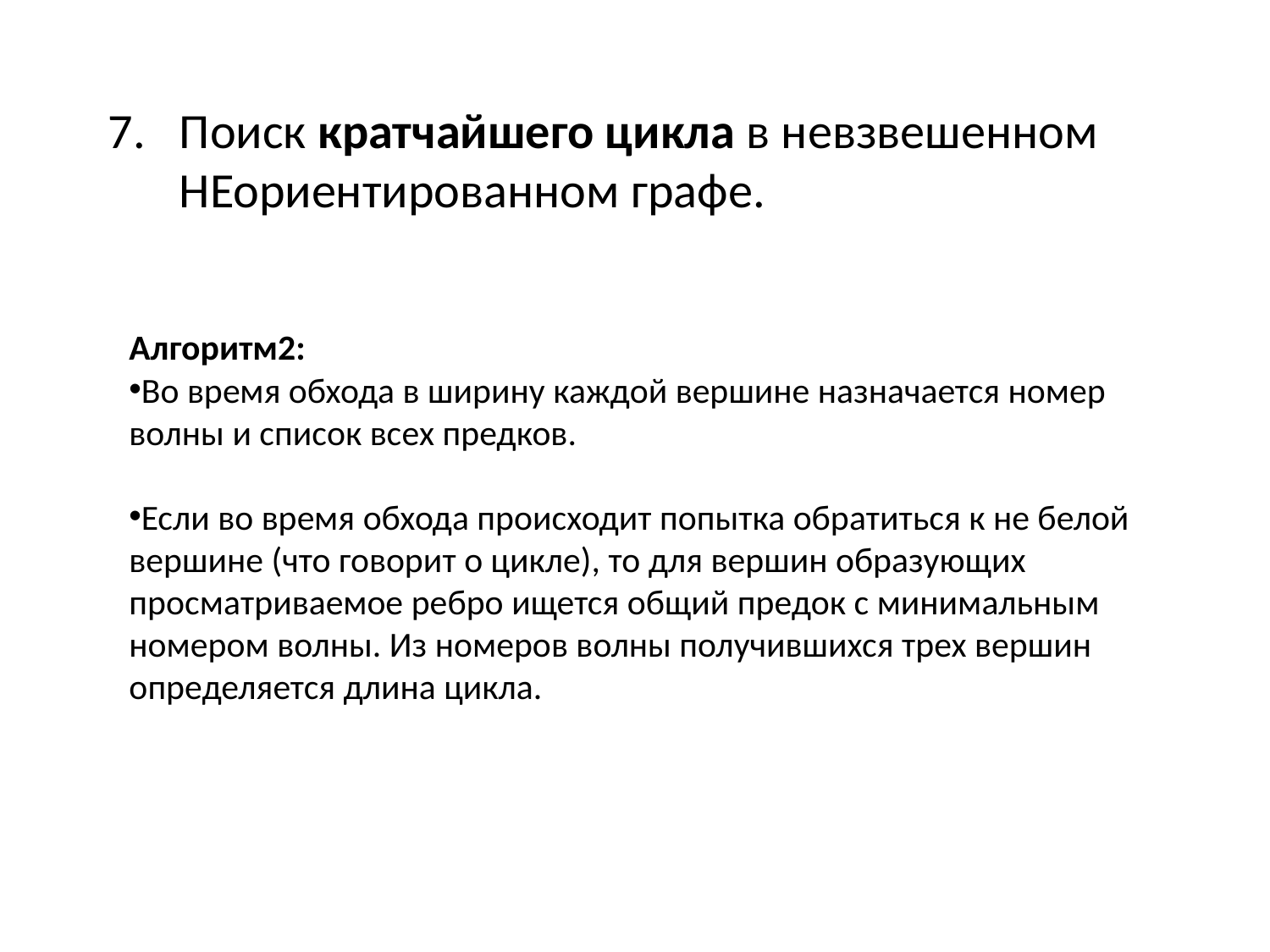

Поиск кратчайшего цикла в невзвешенном НЕориентированном графе.
Алгоритм2:
Во время обхода в ширину каждой вершине назначается номер волны и список всех предков.

Если во время обхода происходит попытка обратиться к не белой вершине (что говорит о цикле), то для вершин образующих просматриваемое ребро ищется общий предок с минимальным номером волны. Из номеров волны получившихся трех вершин определяется длина цикла.